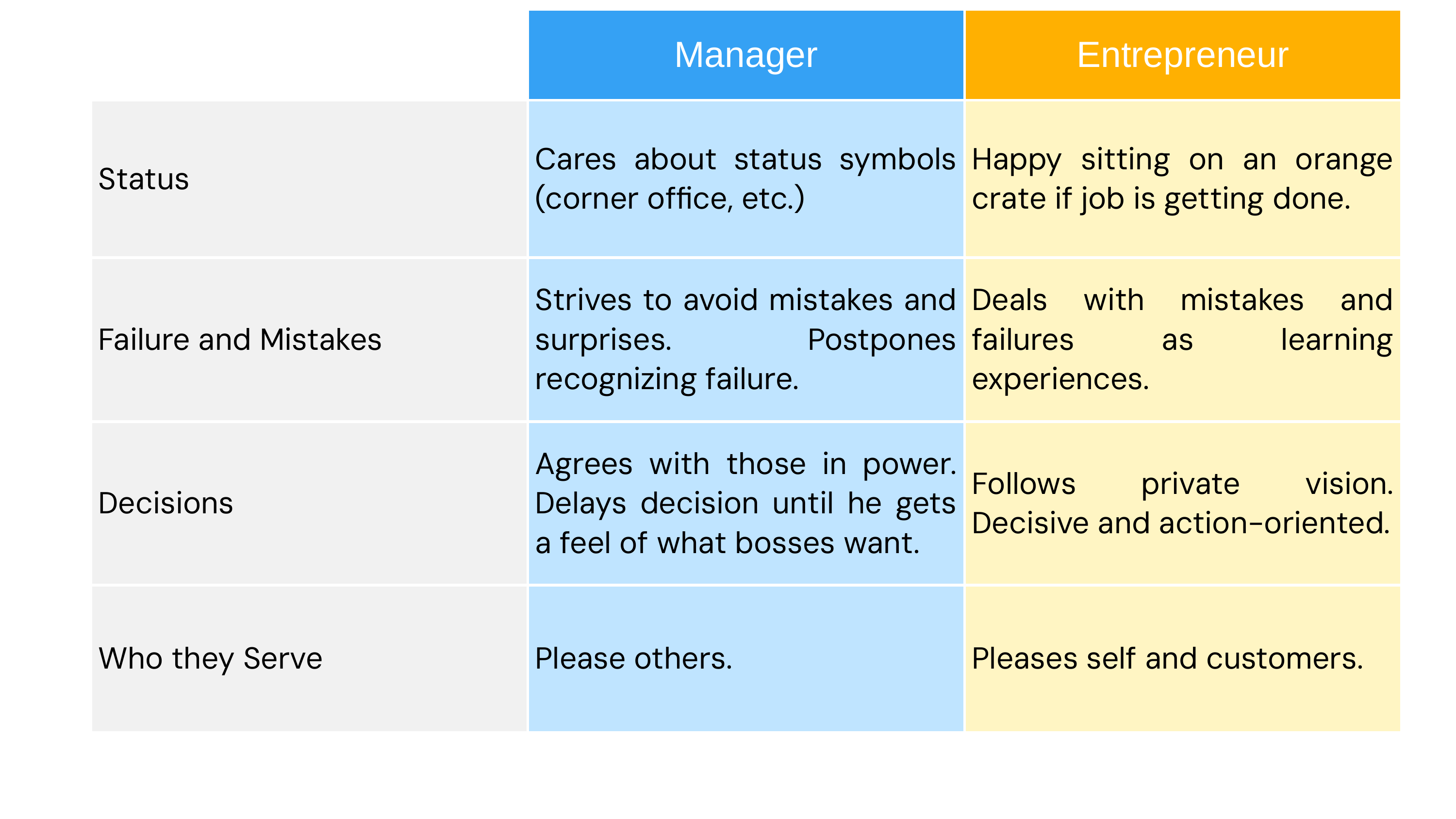

|  | Manager | Entrepreneur |
| --- | --- | --- |
| Status | Cares about status symbols (corner office, etc.) | Happy sitting on an orange crate if job is getting done. |
| Failure and Mistakes | Strives to avoid mistakes and surprises. Postpones recognizing failure. | Deals with mistakes and failures as learning experiences. |
| Decisions | Agrees with those in power. Delays decision until he gets a feel of what bosses want. | Follows private vision. Decisive and action-oriented. |
| Who they Serve | Please others. | Pleases self and customers. |